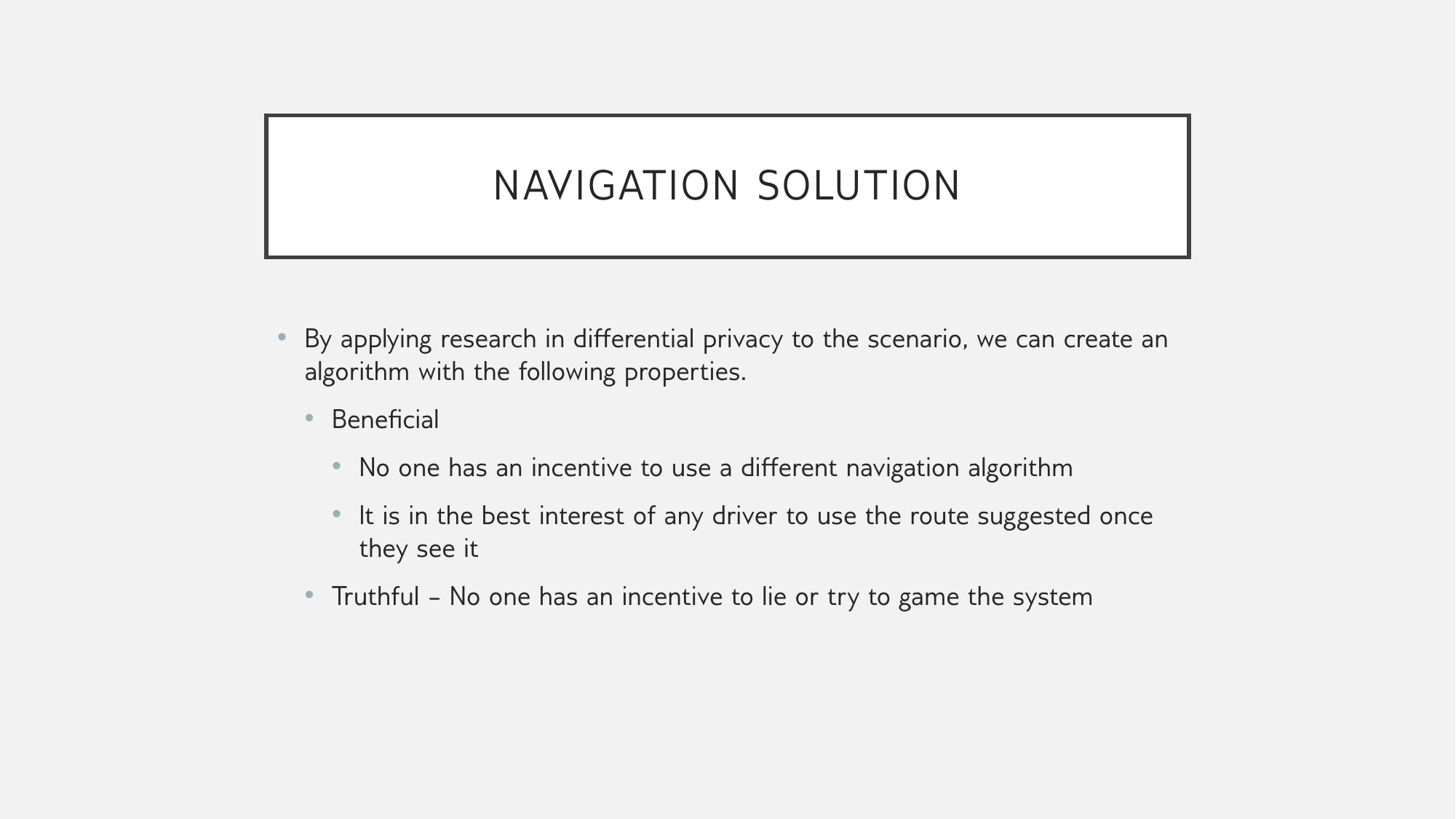

# Navigation solution
By applying research in differential privacy to the scenario, we can create an algorithm with the following properties.
Beneficial
No one has an incentive to use a different navigation algorithm
It is in the best interest of any driver to use the route suggested once they see it
Truthful – No one has an incentive to lie or try to game the system